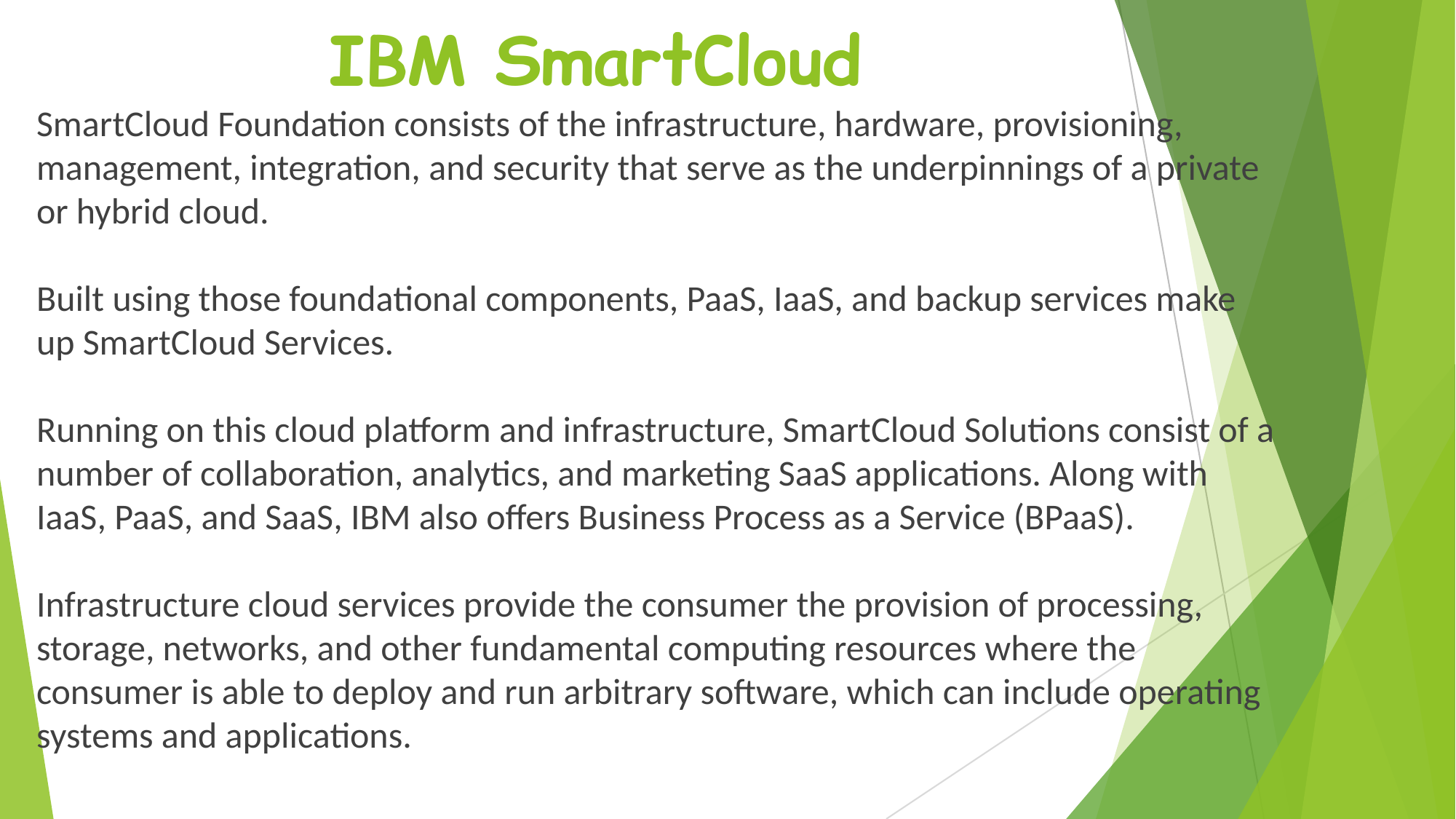

# IBM SmartCloud
SmartCloud Foundation consists of the infrastructure, hardware, provisioning, management, integration, and security that serve as the underpinnings of a private or hybrid cloud.

Built using those foundational components, PaaS, IaaS, and backup services make up SmartCloud Services.

Running on this cloud platform and infrastructure, SmartCloud Solutions consist of a number of collaboration, analytics, and marketing SaaS applications. Along with IaaS, PaaS, and SaaS, IBM also offers Business Process as a Service (BPaaS).

Infrastructure cloud services provide the consumer the provision of processing, storage, networks, and other fundamental computing resources where the consumer is able to deploy and run arbitrary software, which can include operating systems and applications.